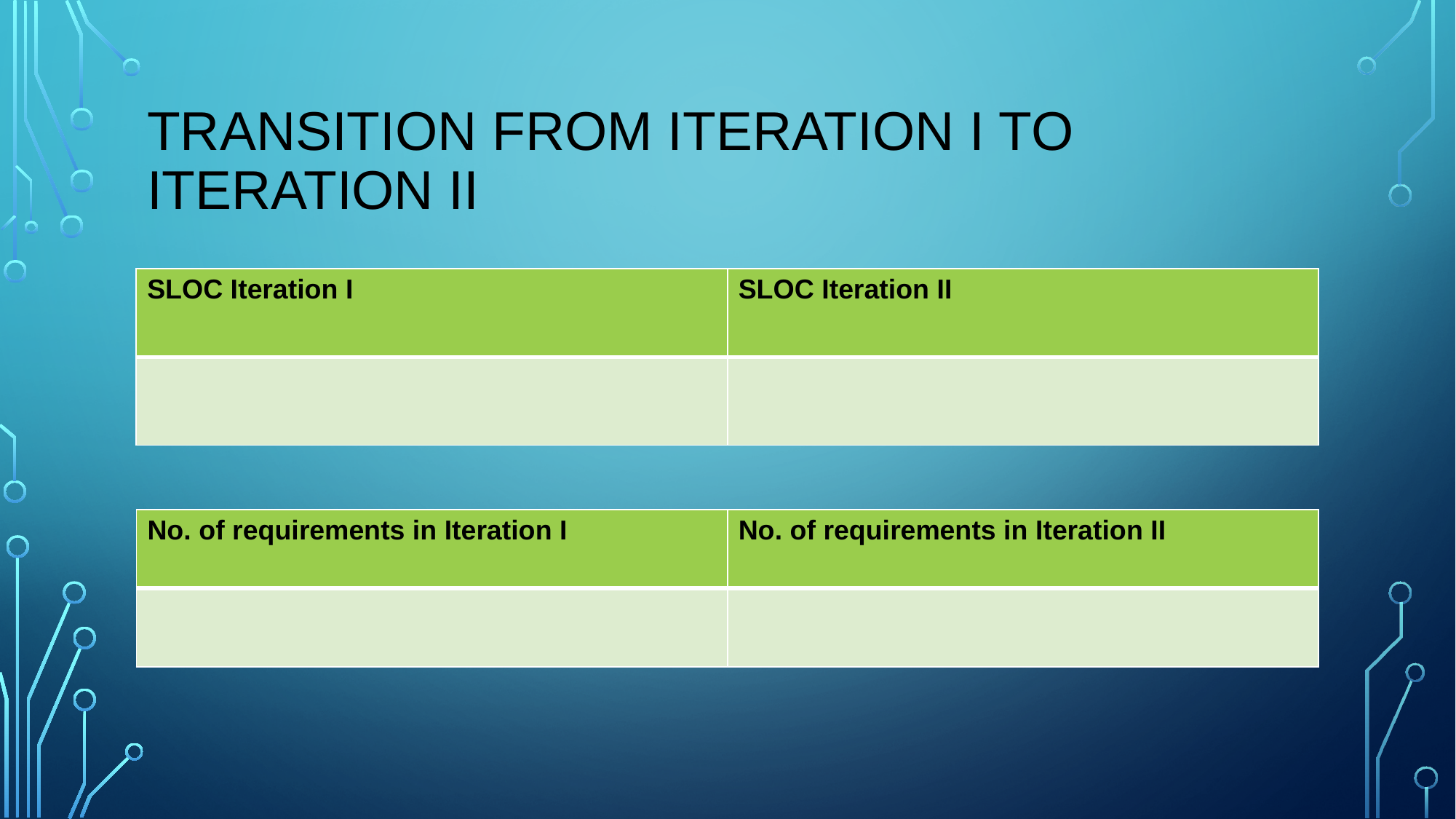

# Transition from Iteration I to Iteration II
| SLOC Iteration I | SLOC Iteration II |
| --- | --- |
|  |  |
| No. of requirements in Iteration I | No. of requirements in Iteration II |
| --- | --- |
|  |  |